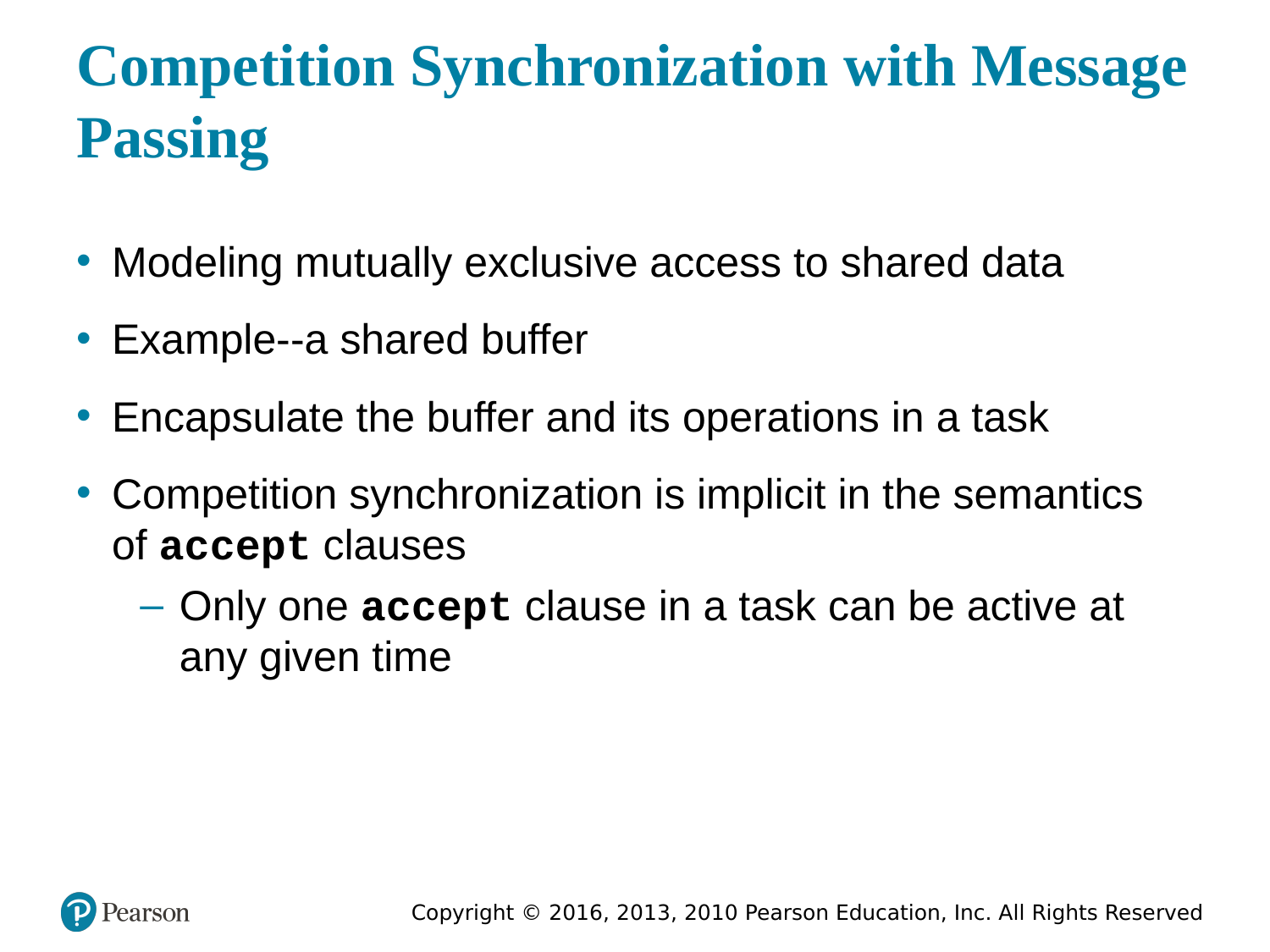

# Competition Synchronization with Message Passing
Modeling mutually exclusive access to shared data
Example--a shared buffer
Encapsulate the buffer and its operations in a task
Competition synchronization is implicit in the semantics of accept clauses
Only one accept clause in a task can be active at any given time